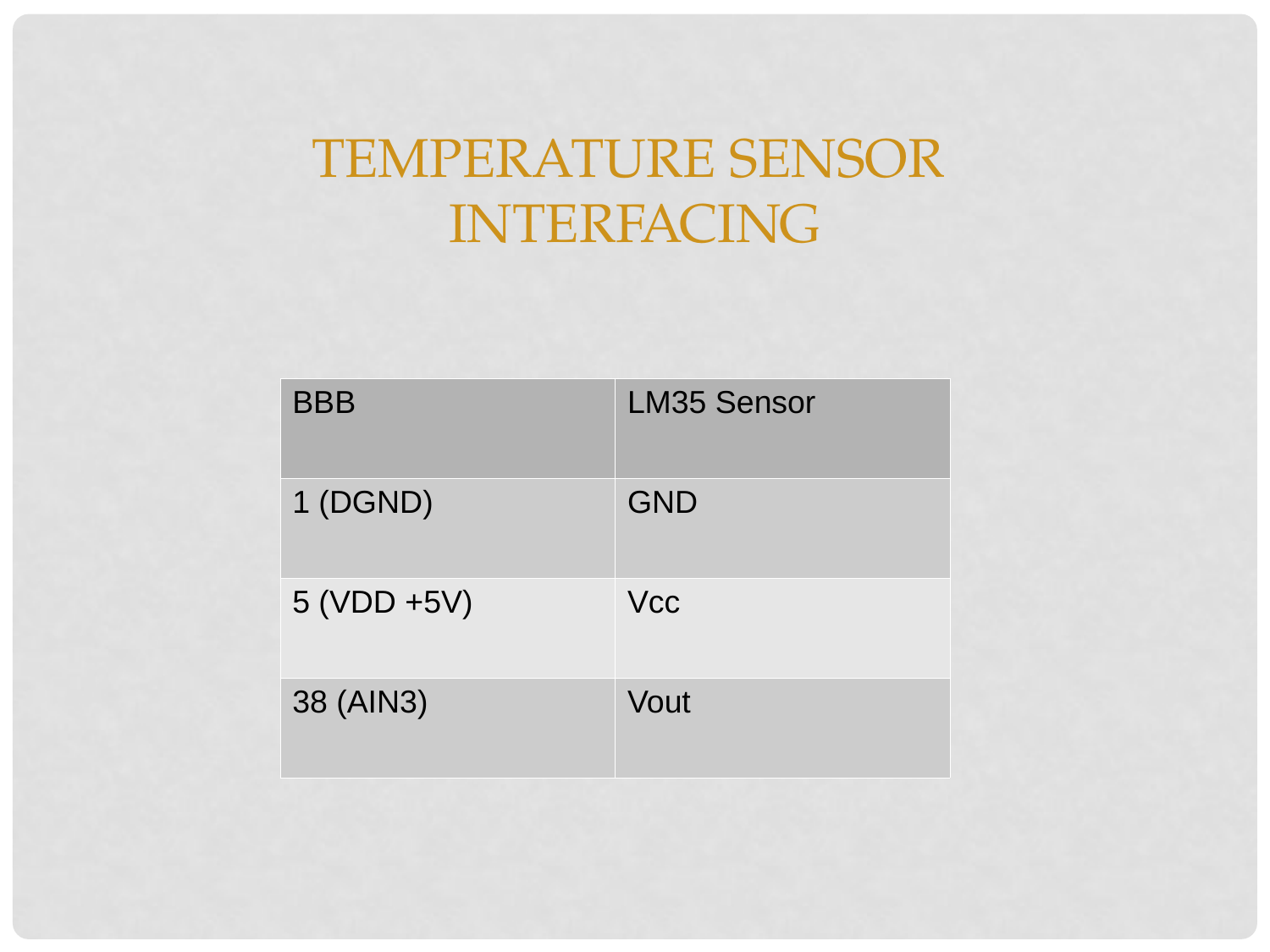

temperature sensor
interfacing

| BBB | LM35 Sensor |
| --- | --- |
| 1 (DGND) | GND |
| 5 (VDD +5V) | Vcc |
| 38 (AIN3) | Vout |